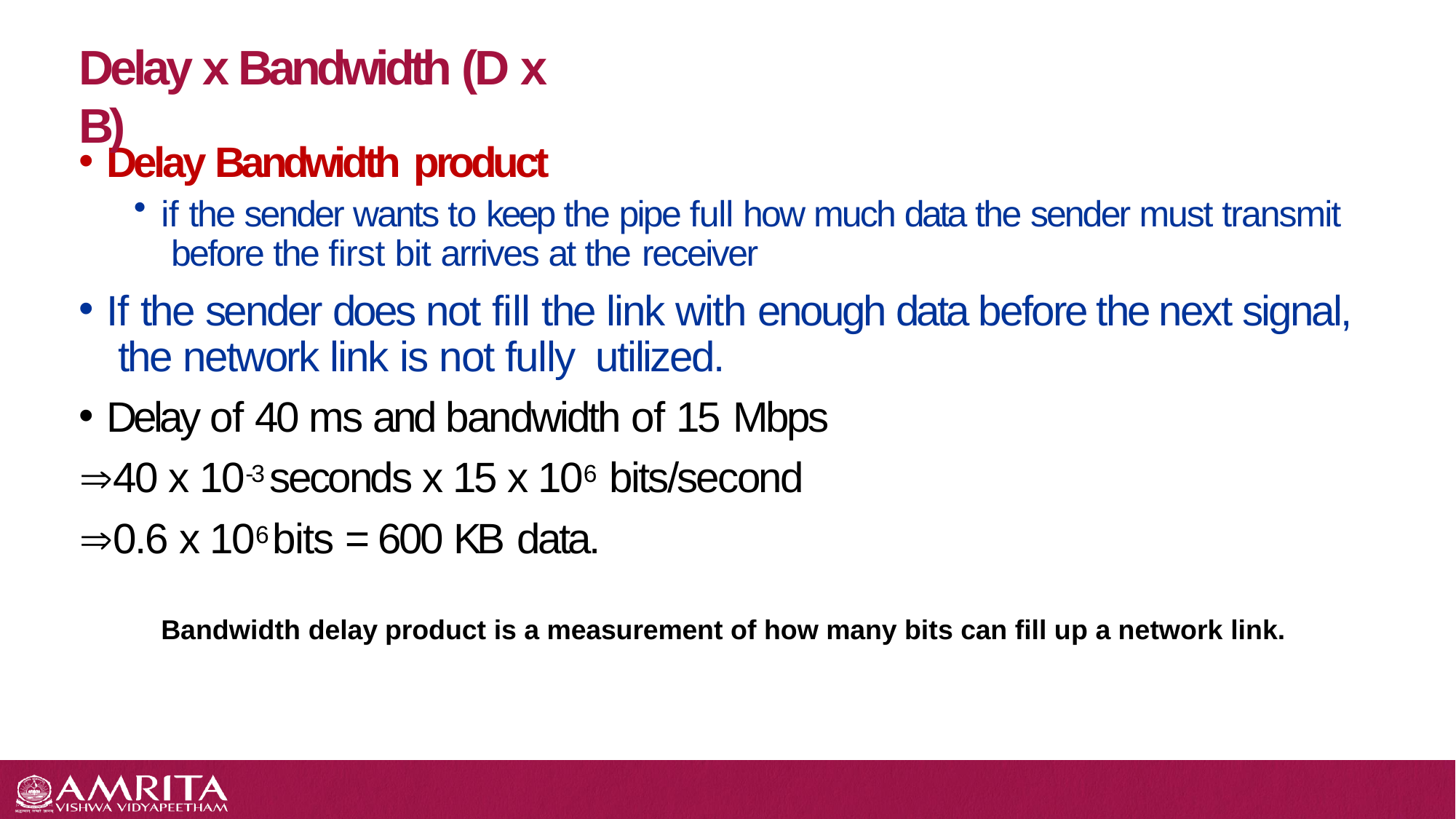

# Delay x Bandwidth (D x B)
Delay Bandwidth product
if the sender wants to keep the pipe full how much data the sender must transmit  before the first bit arrives at the receiver
If the sender does not fill the link with enough data before the next signal,  the network link is not fully utilized.
Delay of 40 ms and bandwidth of 15 Mbps
⇒40 x 10-3 seconds x 15 x 106 bits/second
⇒0.6 x 106 bits = 600 KB data.

Bandwidth delay product is a measurement of how many bits can fill up a network link.